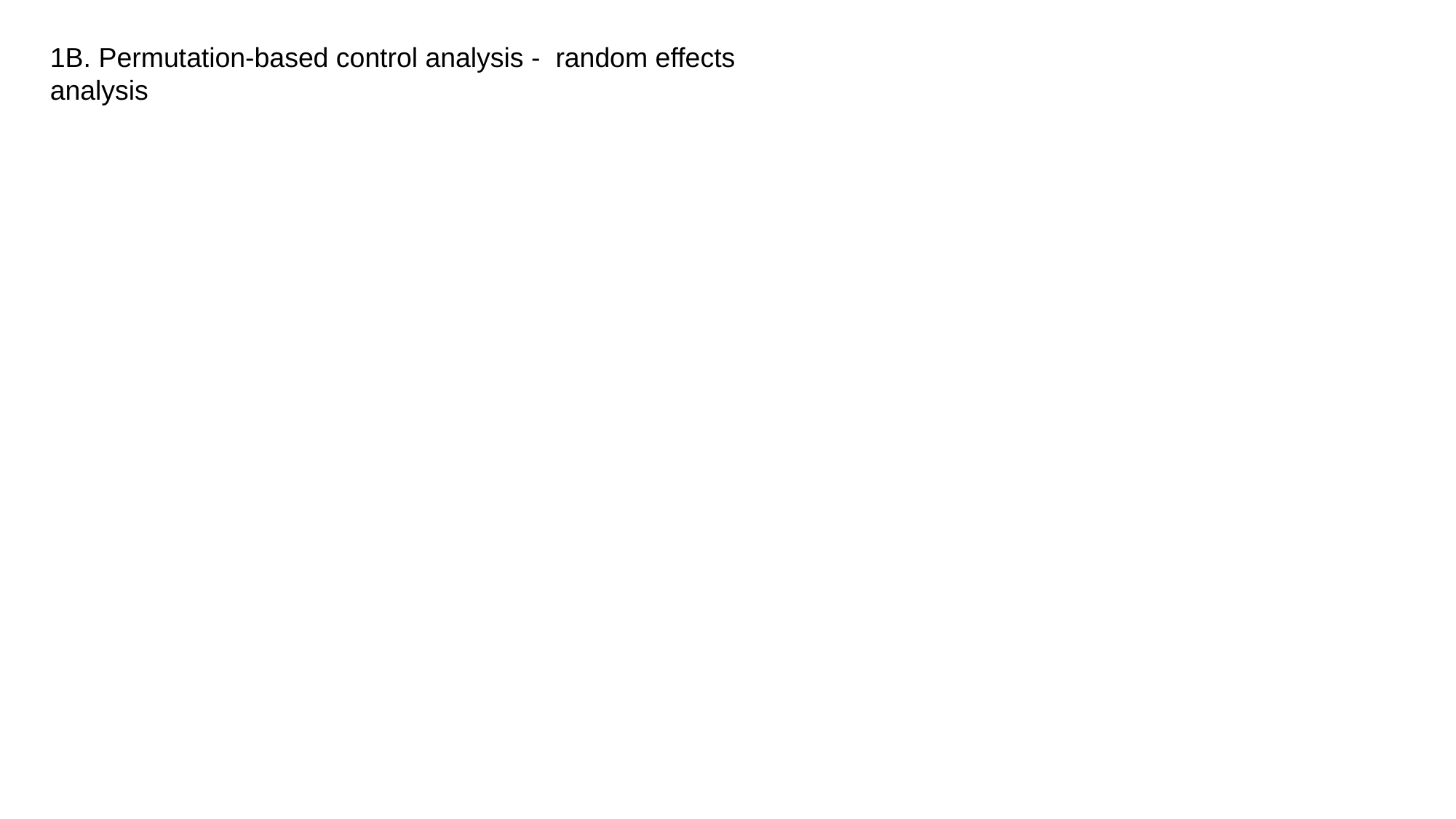

1B. Permutation-based control analysis -  random effects analysis